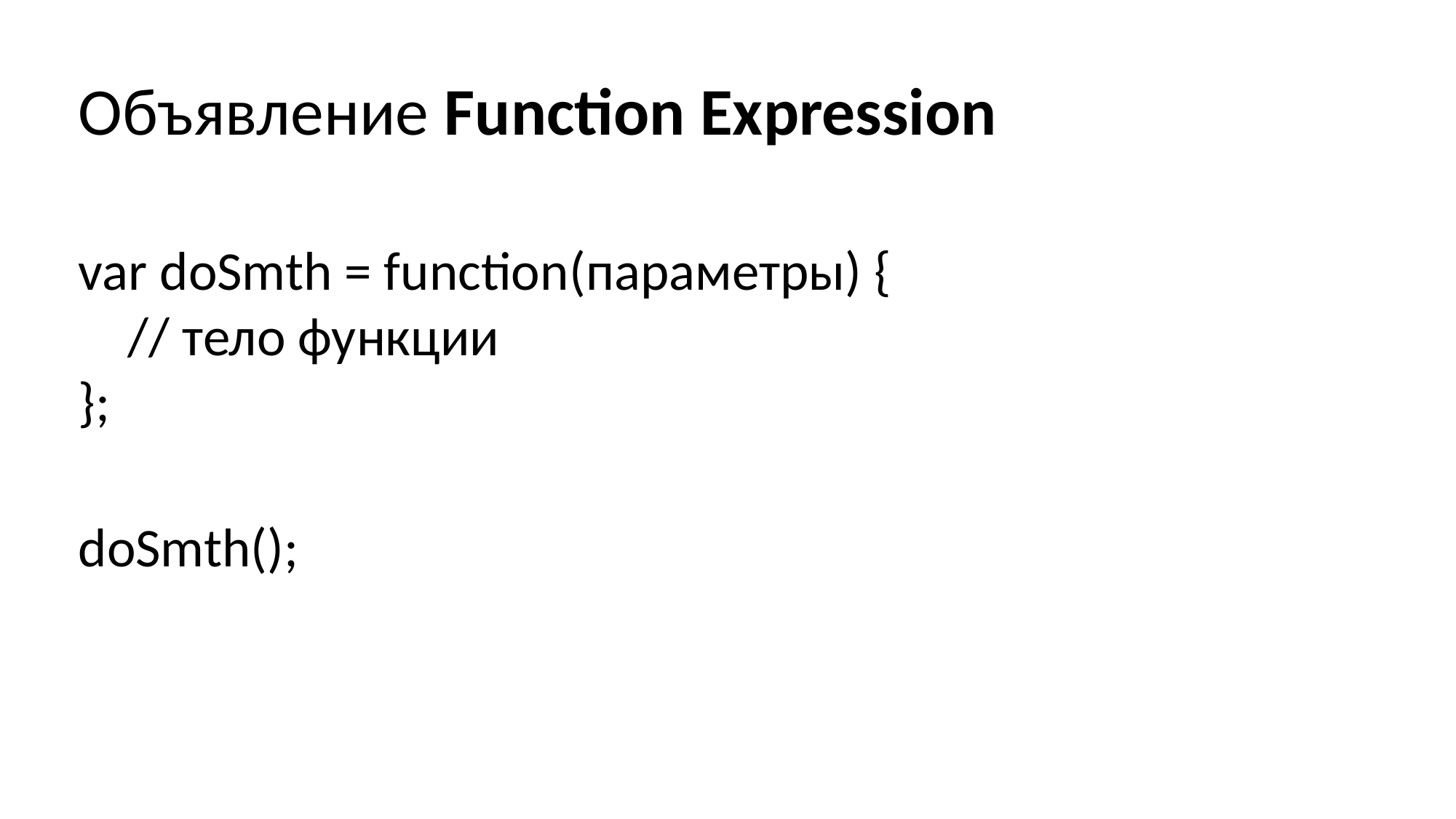

Объявление Function Expression

var doSmth = function(параметры) {
    // тело функции
};

doSmth();